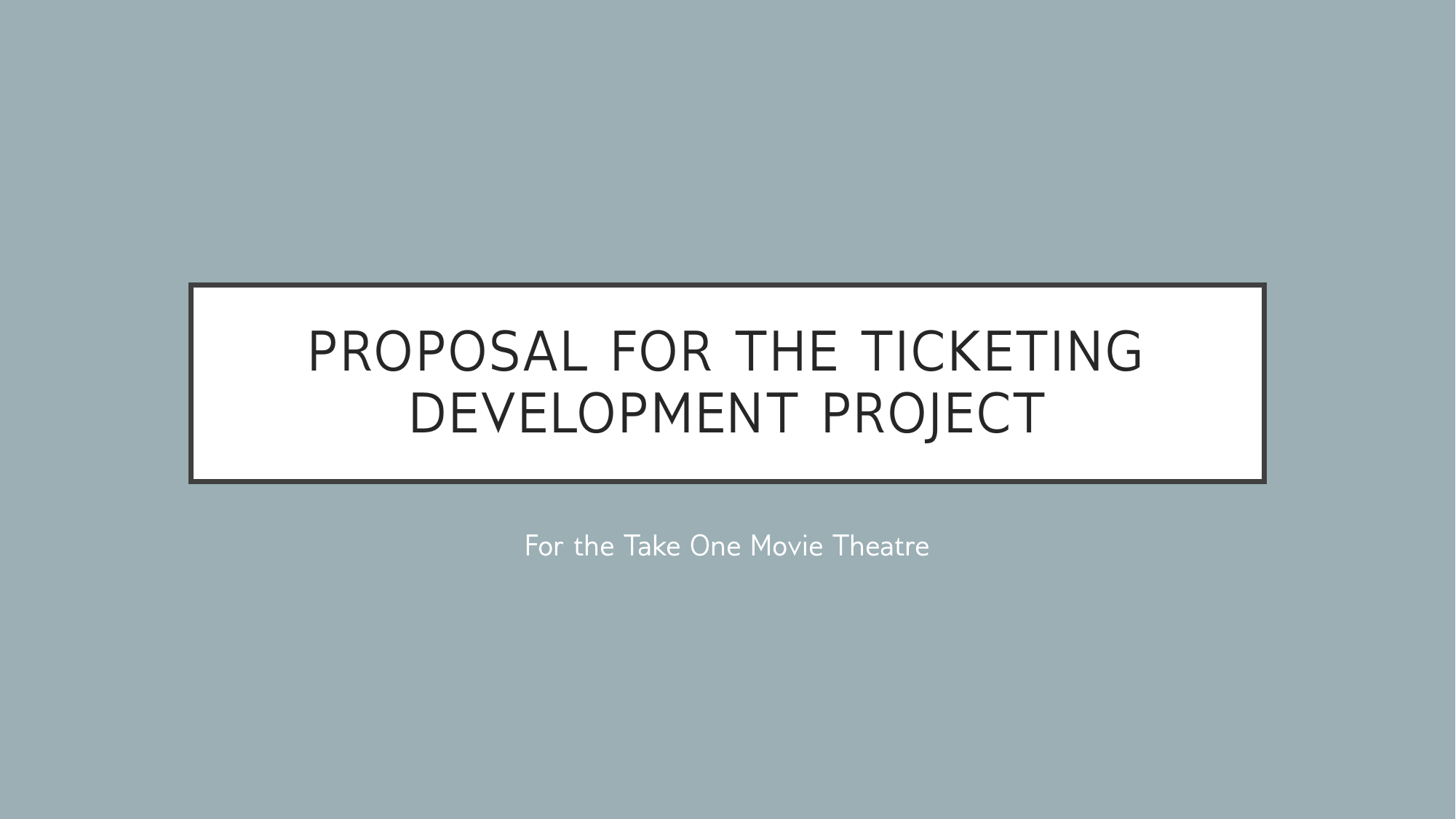

# Proposal for the Ticketing development project
For the Take One Movie Theatre